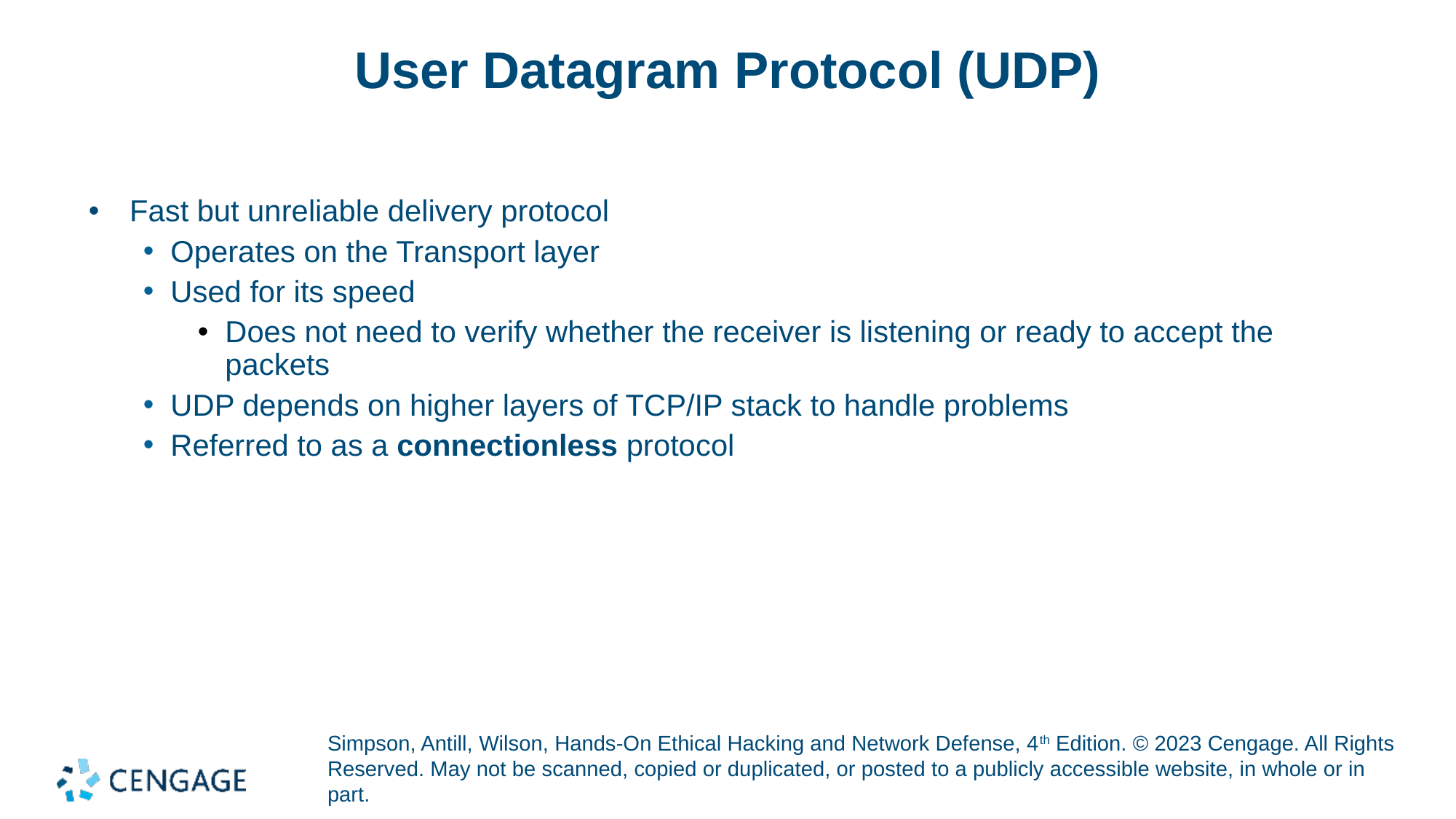

# User Datagram Protocol (UDP)
Fast but unreliable delivery protocol
Operates on the Transport layer
Used for its speed
Does not need to verify whether the receiver is listening or ready to accept the packets
UDP depends on higher layers of TCP/IP stack to handle problems
Referred to as a connectionless protocol